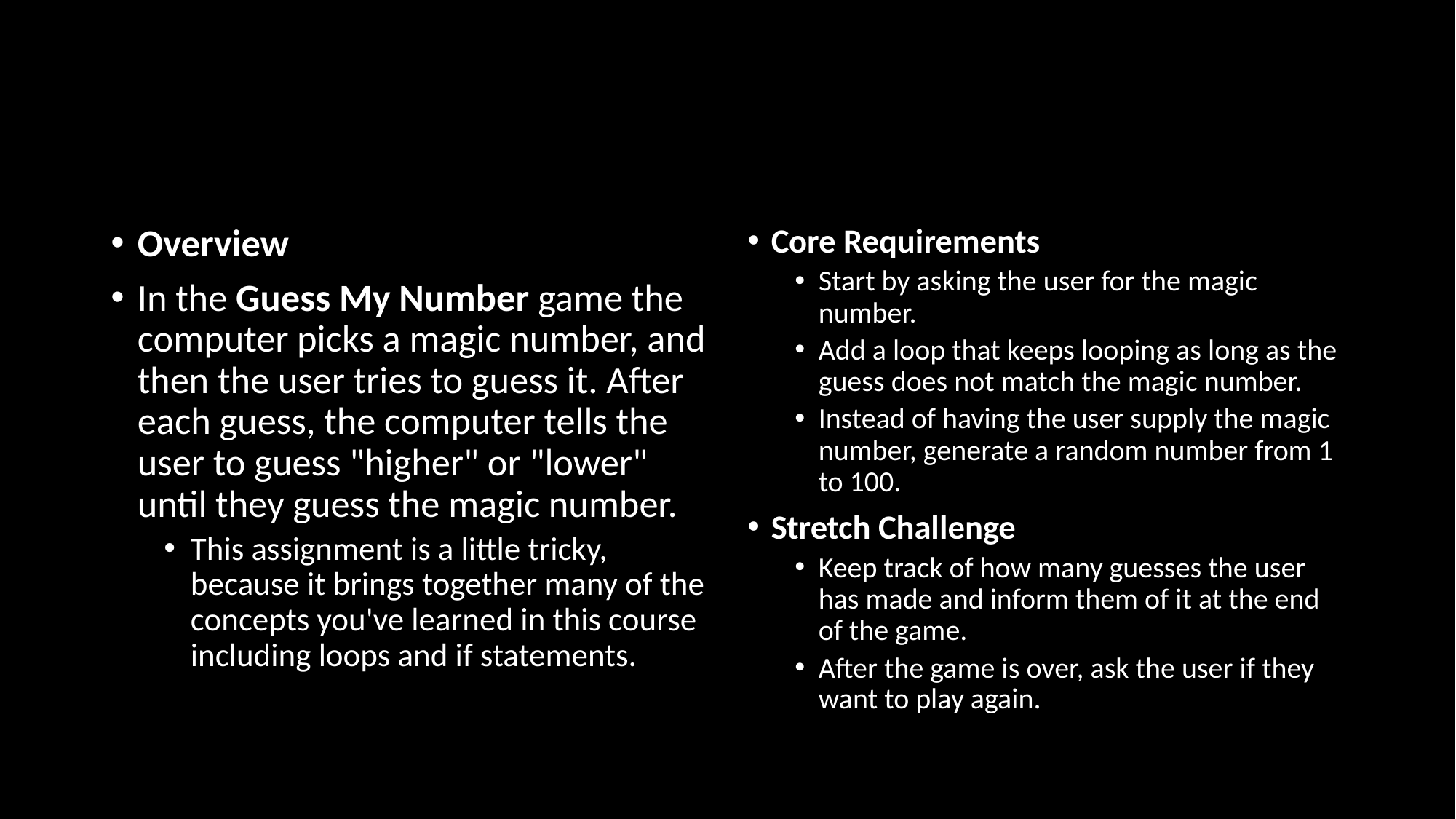

#
Overview
In the Guess My Number game the computer picks a magic number, and then the user tries to guess it. After each guess, the computer tells the user to guess "higher" or "lower" until they guess the magic number.
This assignment is a little tricky, because it brings together many of the concepts you've learned in this course including loops and if statements.

Core Requirements
Start by asking the user for the magic number.
Add a loop that keeps looping as long as the guess does not match the magic number.
Instead of having the user supply the magic number, generate a random number from 1 to 100.
Stretch Challenge
Keep track of how many guesses the user has made and inform them of it at the end of the game.
After the game is over, ask the user if they want to play again.